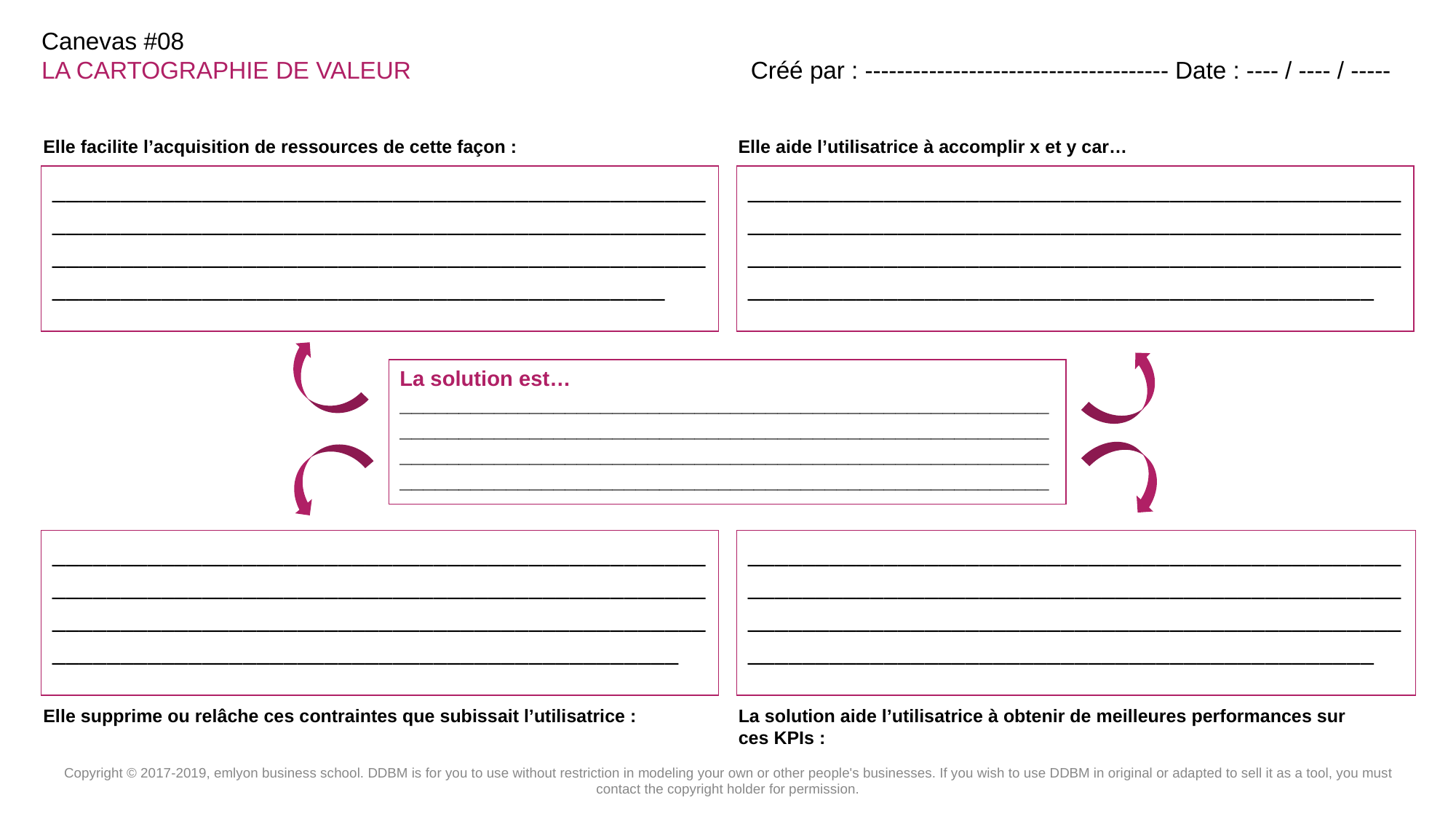

Elle facilite l’acquisition de ressources de cette façon :
Elle aide l’utilisatrice à accomplir x et y car…

_____________________________________________________________________________________________________________________________________________________________________________________________
______________________________________________________________________________________________________________________________________________________________________________________________

La solution est…
____________________________________________________________________________________________________________________________________________________________________________________________________________________________

______________________________________________________________________________________________________________________________________________________________________________________________
______________________________________________________________________________________________________________________________________________________________________________________________
Elle supprime ou relâche ces contraintes que subissait l’utilisatrice :

La solution aide l’utilisatrice à obtenir de meilleures performances sur ces KPIs :